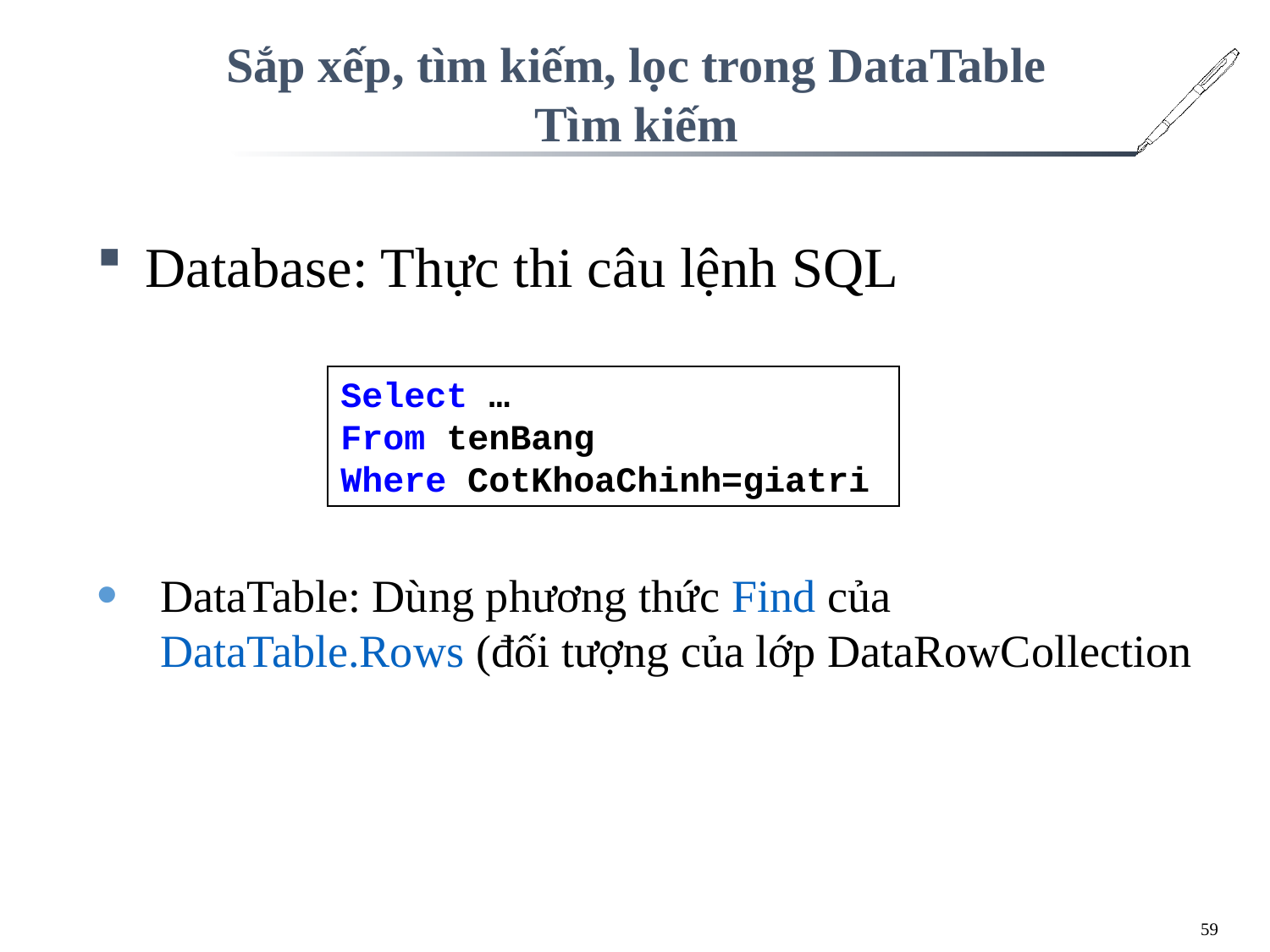

# Sắp xếp, tìm kiếm, lọc trong DataTable Tìm kiếm
Database: Thực thi câu lệnh SQL
Select …
From tenBang
Where CotKhoaChinh=giatri
DataTable: Dùng phương thức Find của DataTable.Rows (đối tượng của lớp DataRowCollection
59